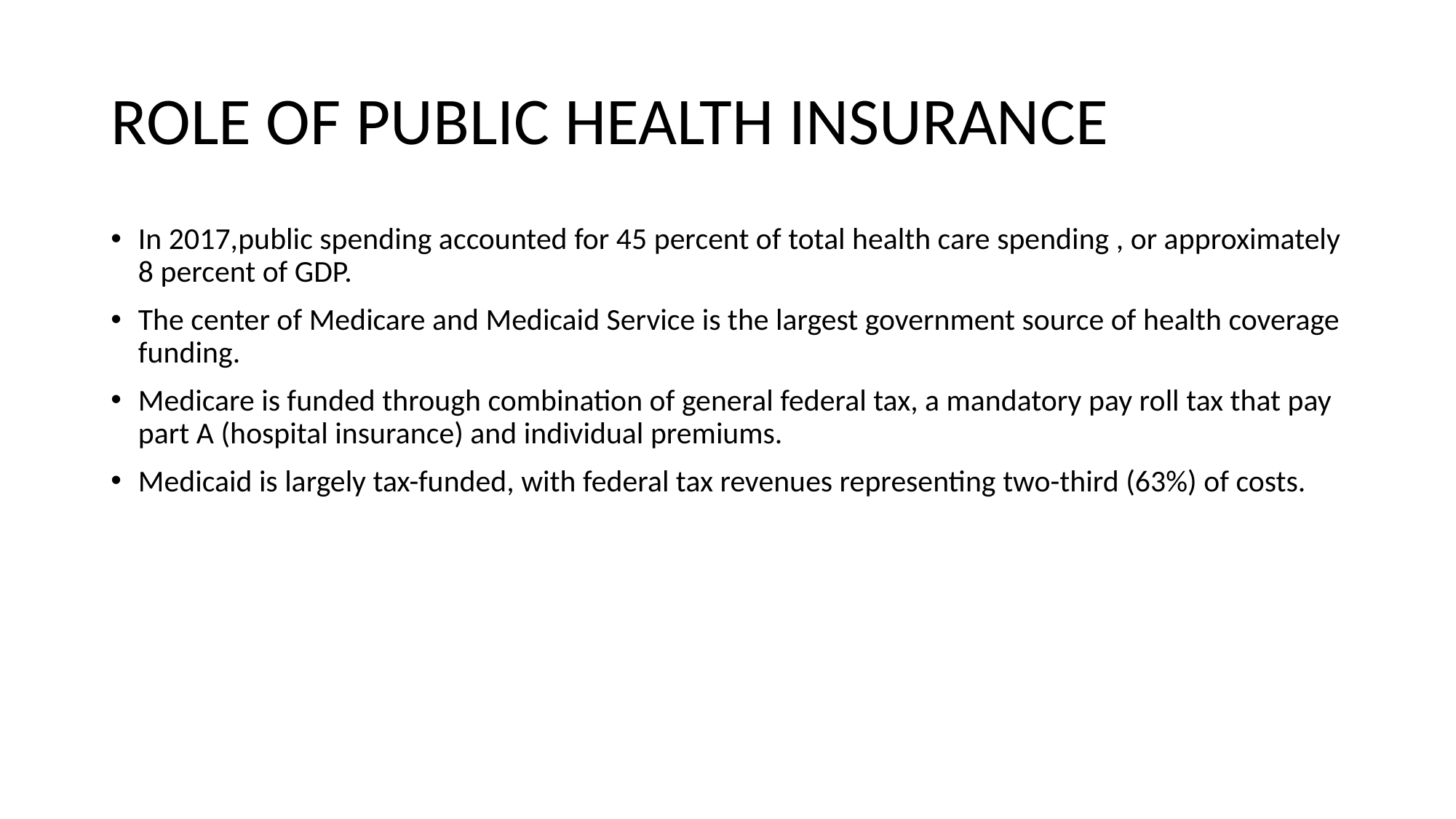

# ROLE OF PUBLIC HEALTH INSURANCE
In 2017,public spending accounted for 45 percent of total health care spending , or approximately 8 percent of GDP.
The center of Medicare and Medicaid Service is the largest government source of health coverage funding.
Medicare is funded through combination of general federal tax, a mandatory pay roll tax that pay part A (hospital insurance) and individual premiums.
Medicaid is largely tax-funded, with federal tax revenues representing two-third (63%) of costs.